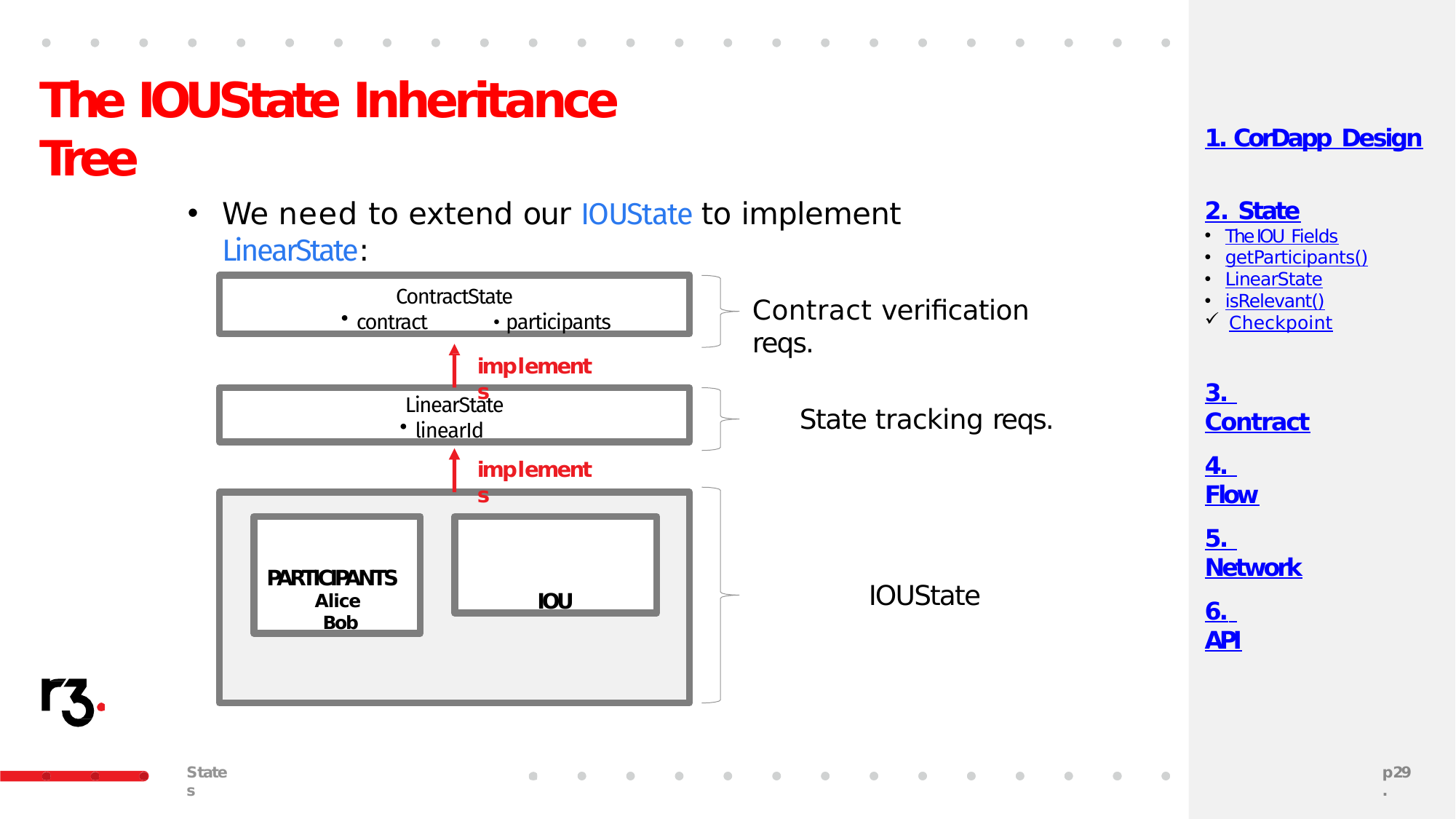

# The IOUState Inheritance Tree
1. CorDapp Design
We need to extend our IOUState to implement LinearState:
2. State
The IOU Fields
getParticipants()
LinearState
isRelevant()
Checkpoint
ContractState
contract	• participants

Contract verification reqs.

implements
3. Contract
LinearState
linearId

State tracking reqs.

4. Flow
implements

PARTICIPANTS
Alice  Bob

IOU
5. Network
IOUState
6. API
States
p29.